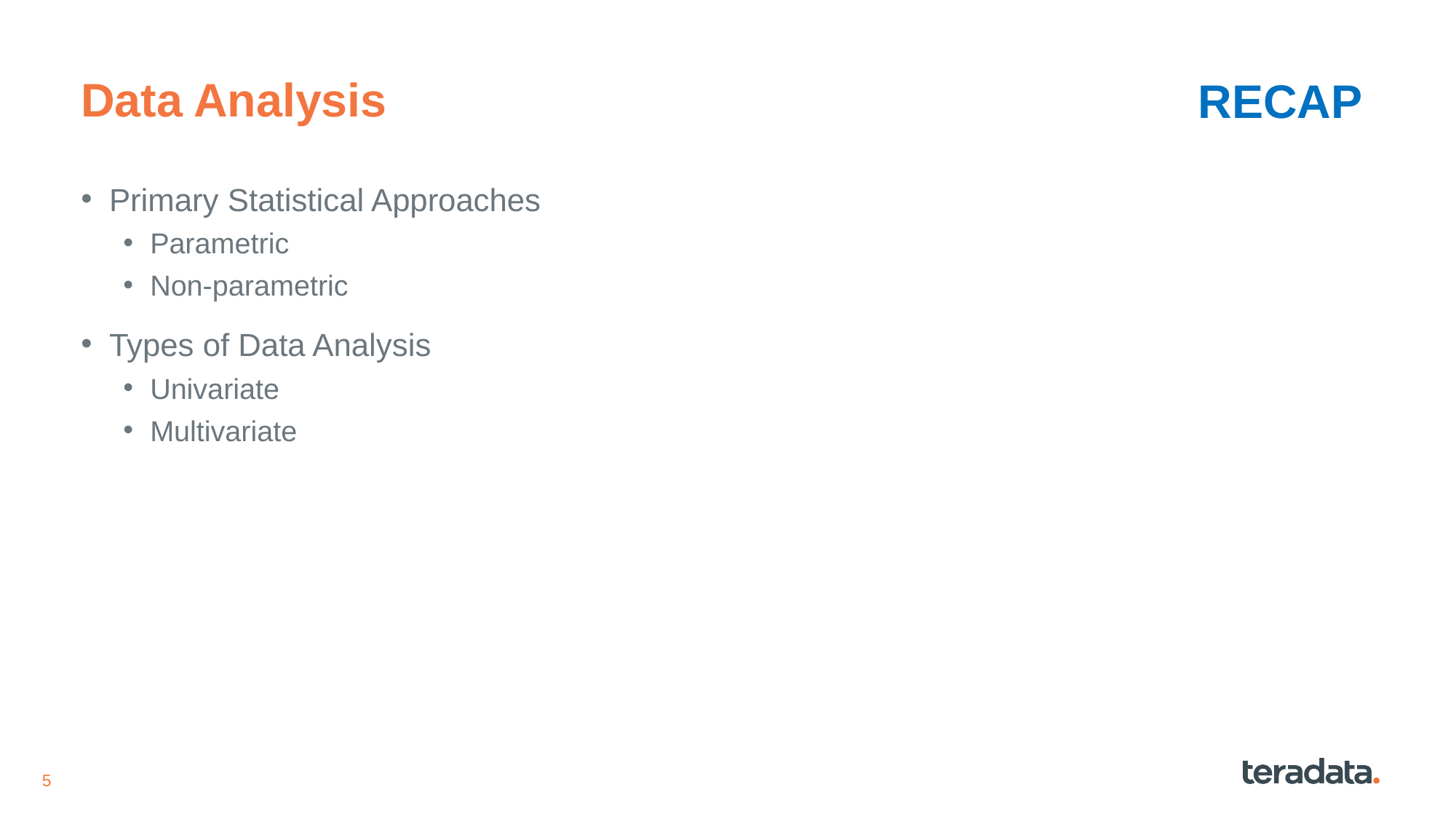

# Data Analysis
RECAP
Primary Statistical Approaches
Parametric
Non-parametric
Types of Data Analysis
Univariate
Multivariate